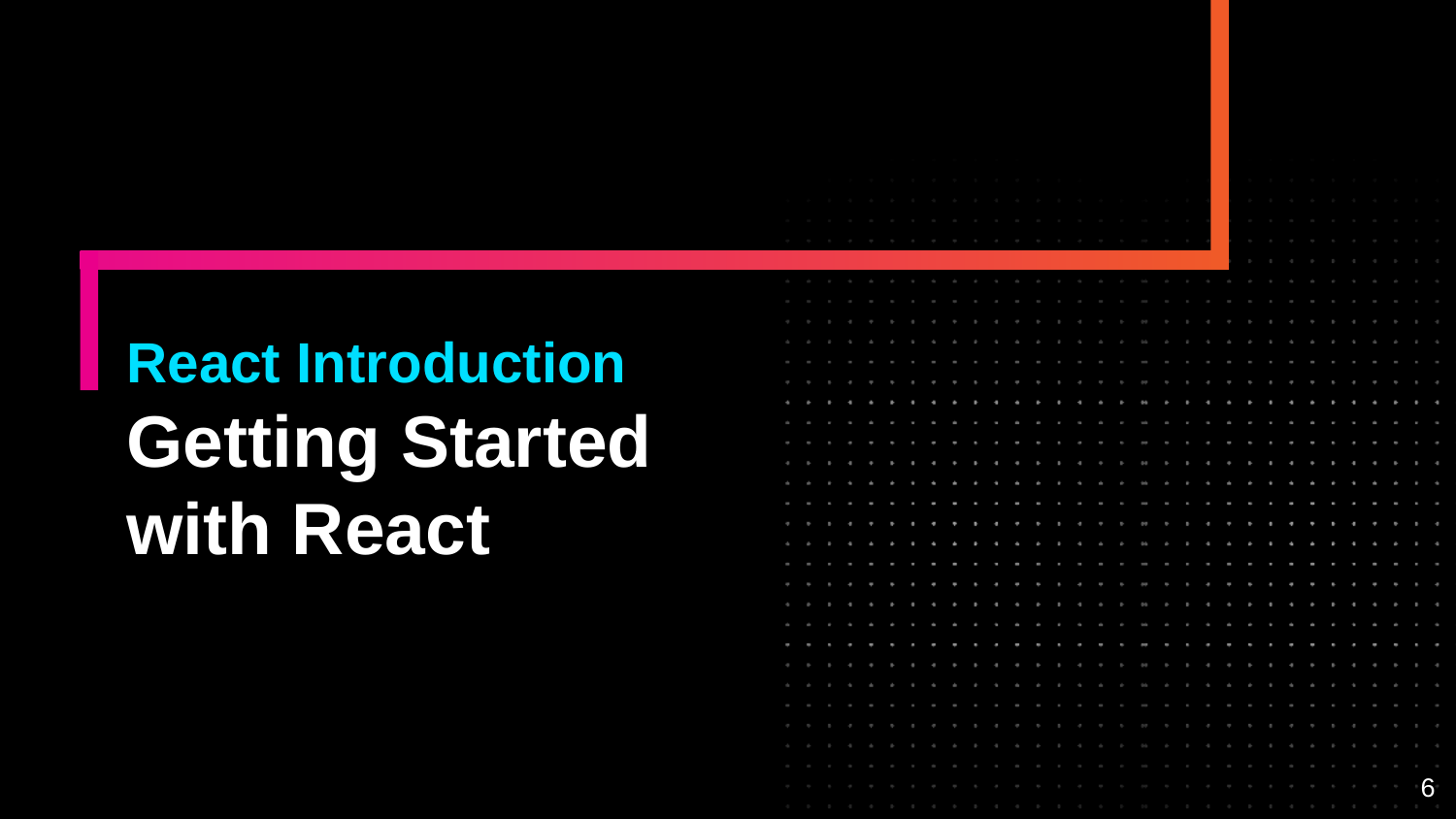

# React Introduction
Getting Started with React
6